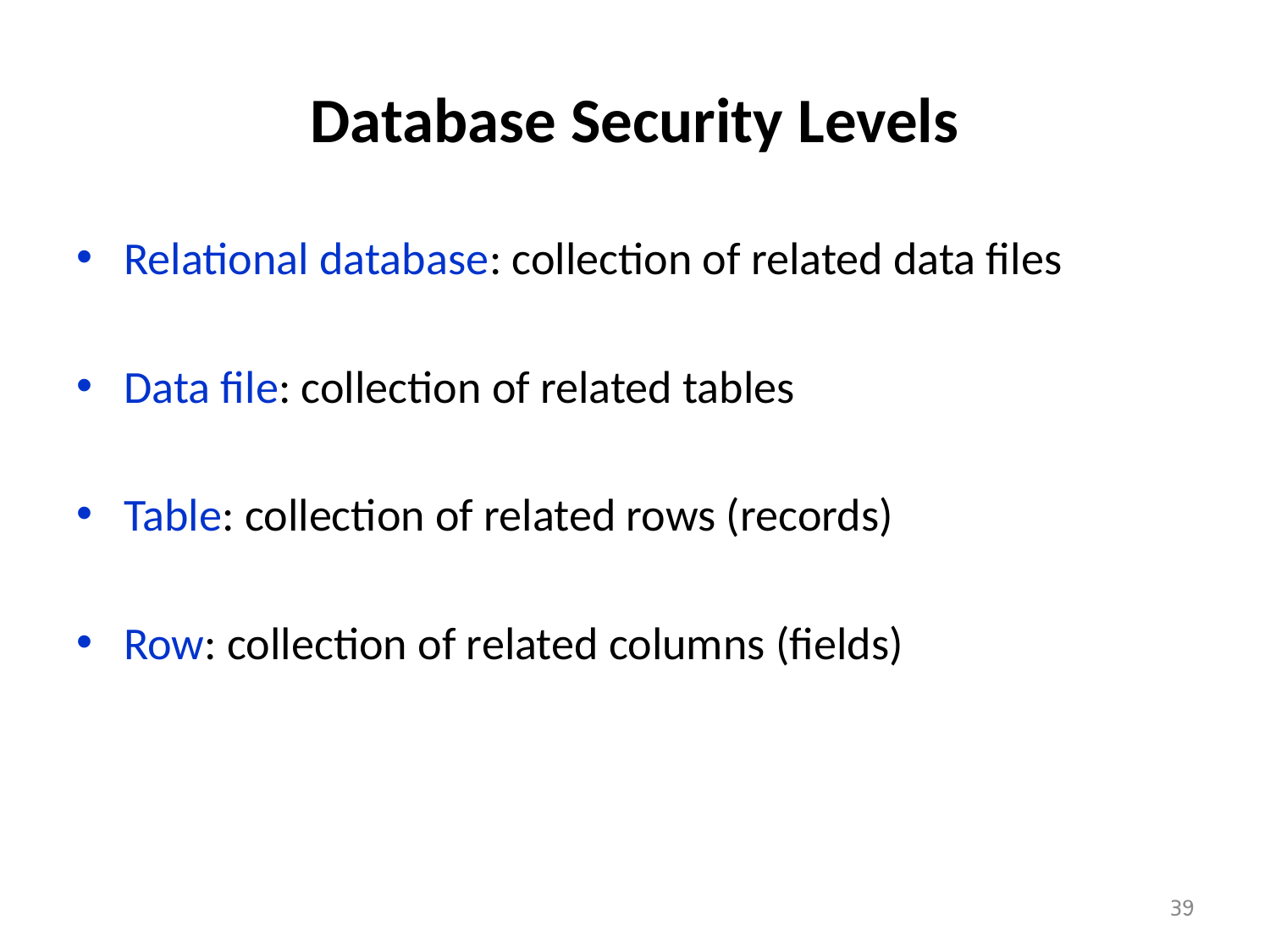

# Database Security Levels
Relational database: collection of related data files

Data file: collection of related tables

Table: collection of related rows (records)

Row: collection of related columns (fields)
39